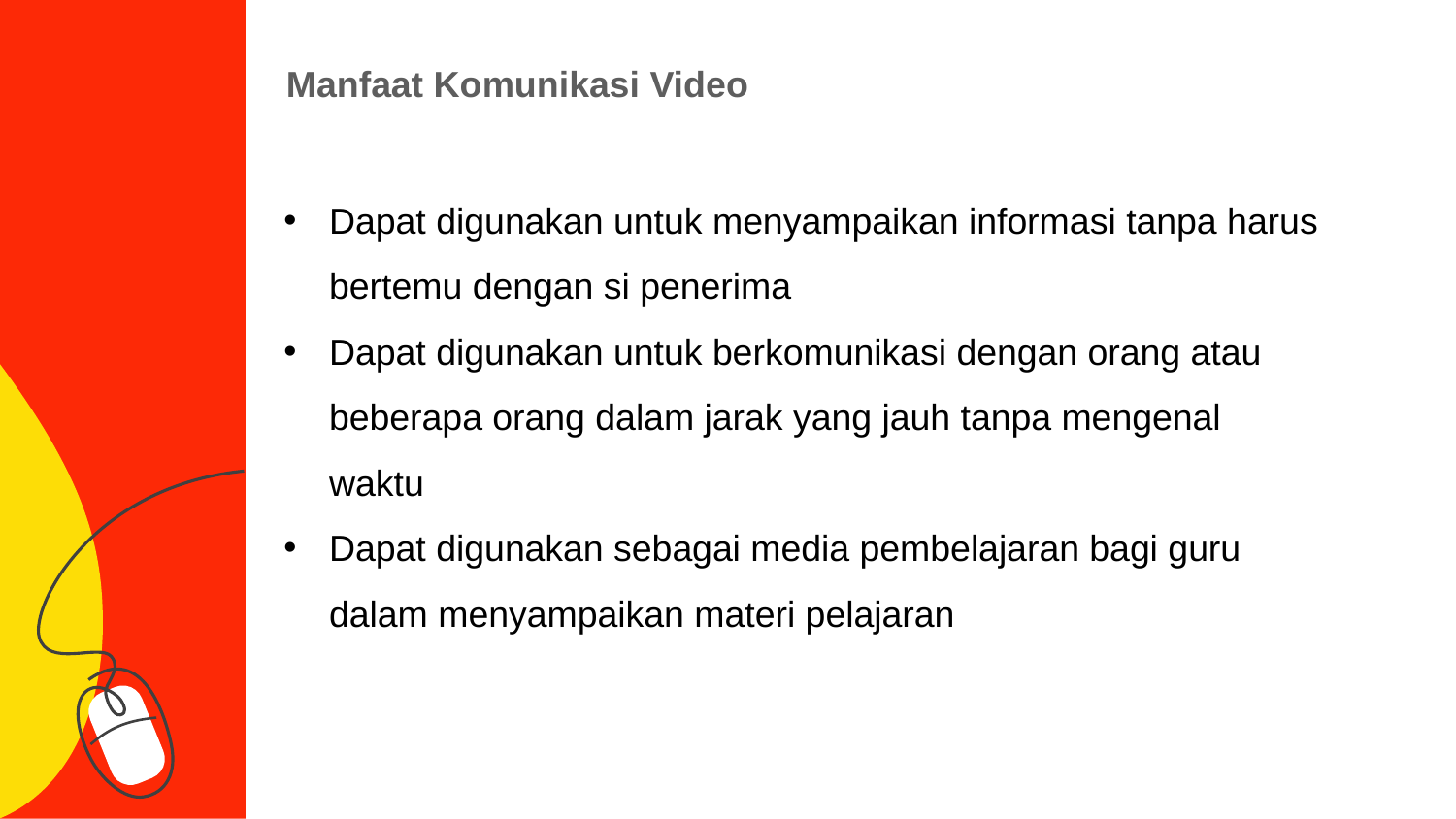

Manfaat Komunikasi Video
Dapat digunakan untuk menyampaikan informasi tanpa harus bertemu dengan si penerima
Dapat digunakan untuk berkomunikasi dengan orang atau beberapa orang dalam jarak yang jauh tanpa mengenal waktu
Dapat digunakan sebagai media pembelajaran bagi guru dalam menyampaikan materi pelajaran